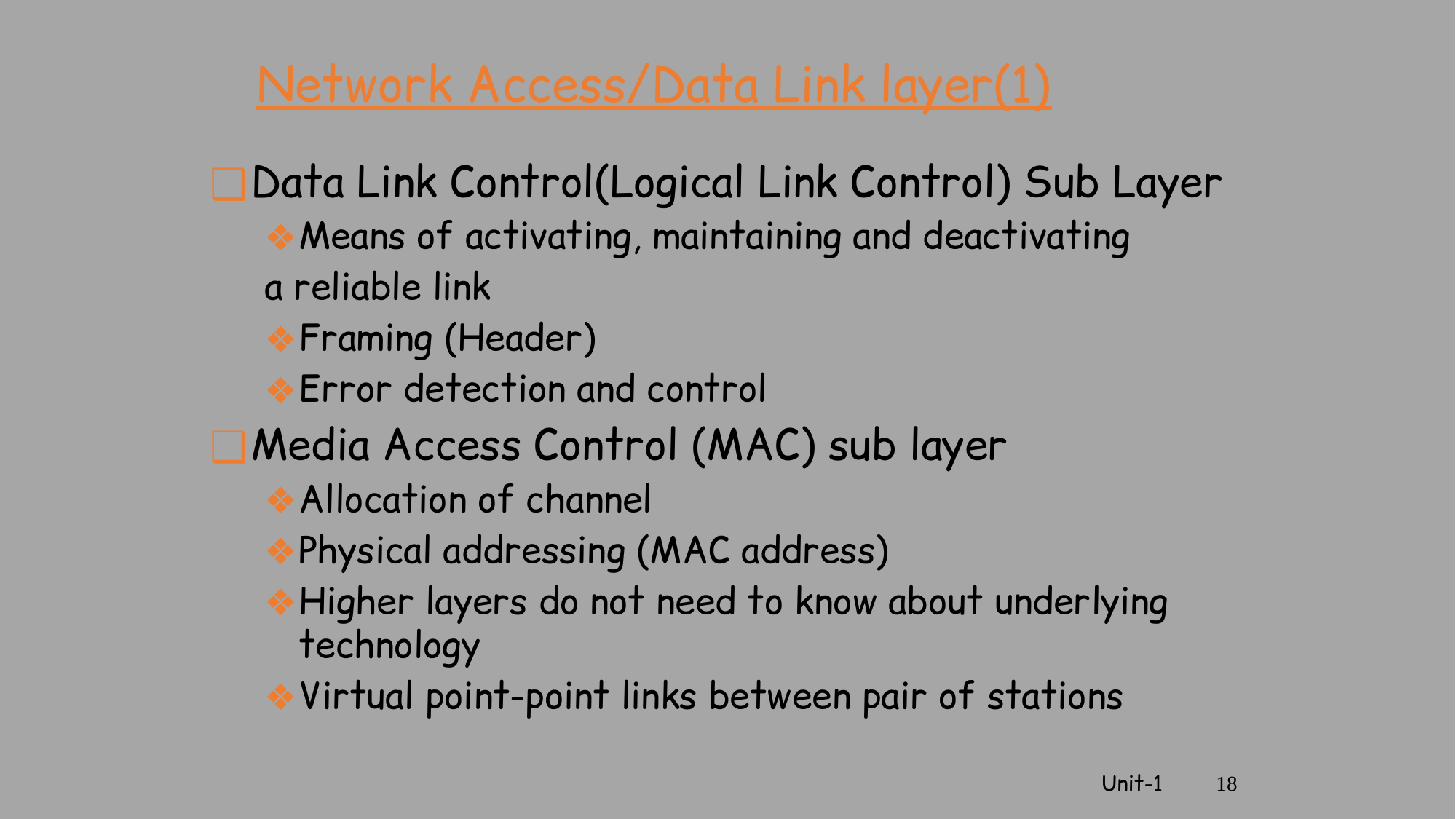

# Network Access/Data Link layer(1)
Data Link Control(Logical Link Control) Sub Layer
Means of activating, maintaining and deactivating
a reliable link
Framing (Header)
Error detection and control
Media Access Control (MAC) sub layer
Allocation of channel
Physical addressing (MAC address)
Higher layers do not need to know about underlying technology
Virtual point-point links between pair of stations

Unit-1
18